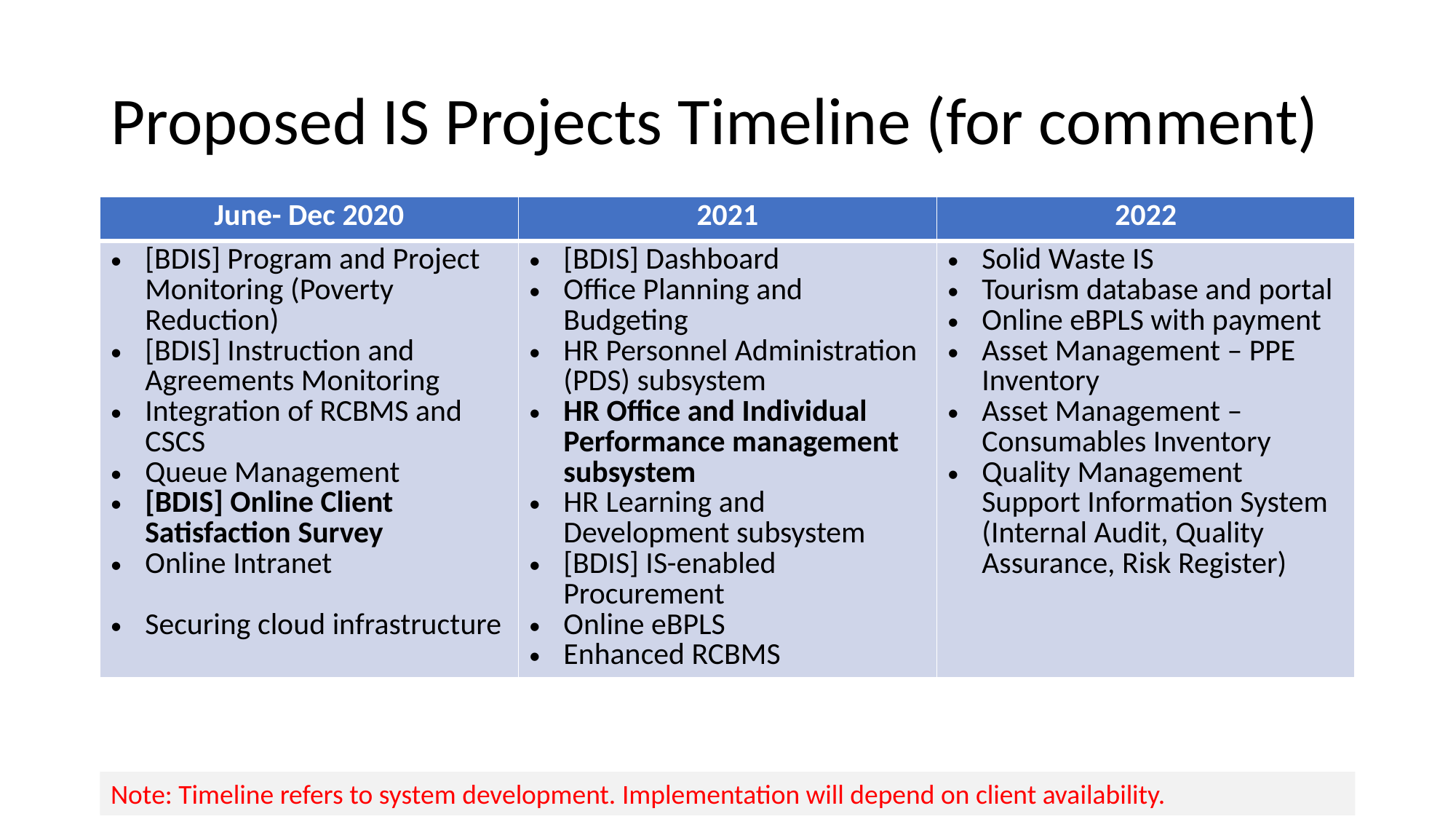

# Proposed IS Projects Timeline (for comment)
| June- Dec 2020 | 2021 | 2022 |
| --- | --- | --- |
| [BDIS] Program and Project Monitoring (Poverty Reduction) [BDIS] Instruction and Agreements Monitoring Integration of RCBMS and CSCS Queue Management [BDIS] Online Client Satisfaction Survey Online Intranet Securing cloud infrastructure | [BDIS] Dashboard Office Planning and Budgeting HR Personnel Administration (PDS) subsystem HR Office and Individual Performance management subsystem HR Learning and Development subsystem [BDIS] IS-enabled Procurement Online eBPLS Enhanced RCBMS | Solid Waste IS Tourism database and portal Online eBPLS with payment Asset Management – PPE Inventory Asset Management – Consumables Inventory Quality Management Support Information System (Internal Audit, Quality Assurance, Risk Register) |
Note: Timeline refers to system development. Implementation will depend on client availability.